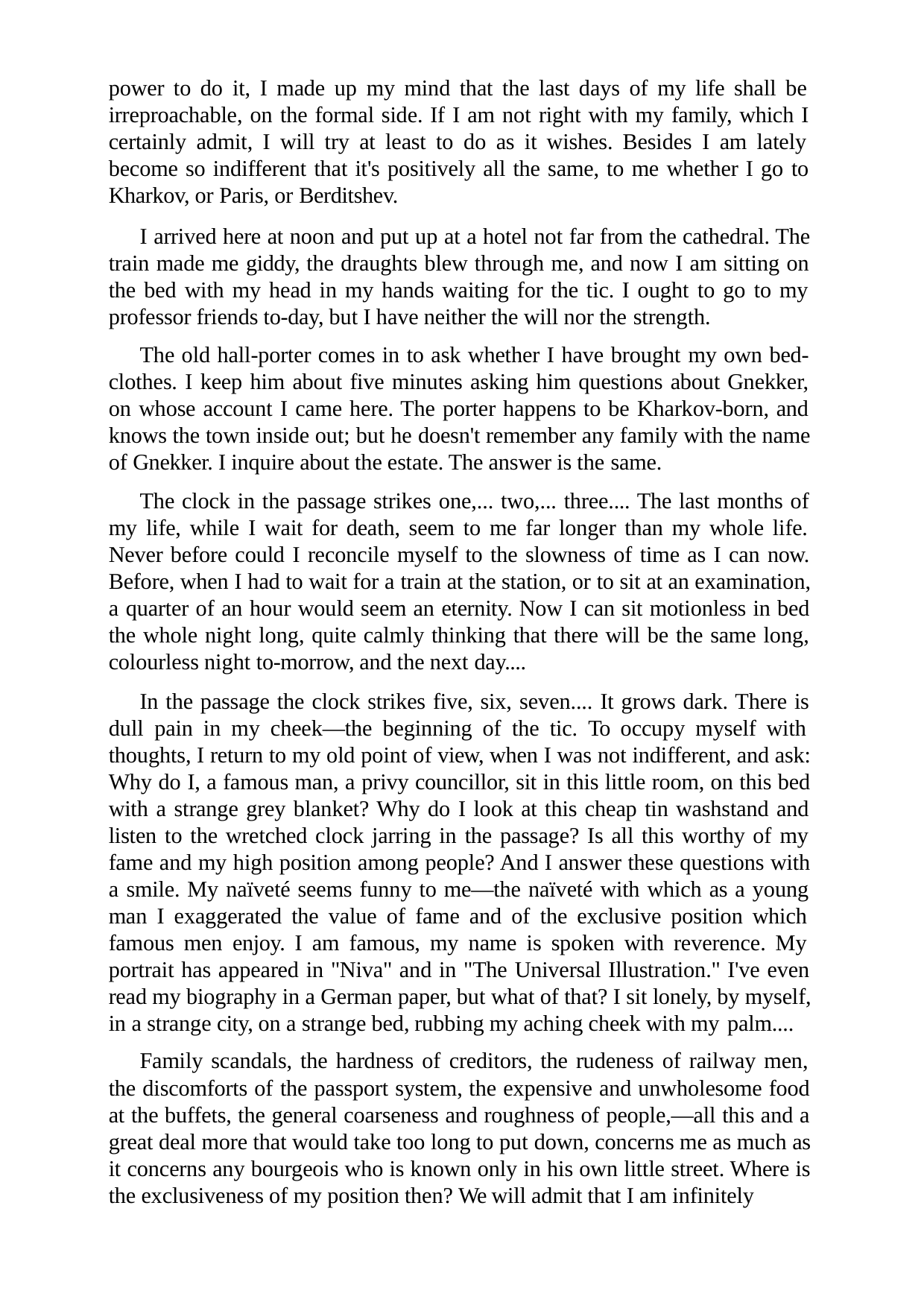

power to do it, I made up my mind that the last days of my life shall be  irreproachable, on the formal side. If I am not right with my family, which I  certainly admit, I will try at least to do as it wishes. Besides I am lately  become so indifferent that it's positively all the same, to me whether I go to  Kharkov, or Paris, or Berditshev.
I arrived here at noon and put up at a hotel not far from the cathedral. The  train made me giddy, the draughts blew through me, and now I am sitting on  the bed with my head in my hands waiting for the tic. I ought to go to my  professor friends to-day, but I have neither the will nor the strength.
The old hall-porter comes in to ask whether I have brought my own bed-  clothes. I keep him about five minutes asking him questions about Gnekker,  on whose account I came here. The porter happens to be Kharkov-born, and  knows the town inside out; but he doesn't remember any family with the name  of Gnekker. I inquire about the estate. The answer is the same.
The clock in the passage strikes one,... two,... three.... The last months of  my life, while I wait for death, seem to me far longer than my whole life.  Never before could I reconcile myself to the slowness of time as I can now.  Before, when I had to wait for a train at the station, or to sit at an examination,  a quarter of an hour would seem an eternity. Now I can sit motionless in bed  the whole night long, quite calmly thinking that there will be the same long,  colourless night to-morrow, and the next day....
In the passage the clock strikes five, six, seven.... It grows dark. There is  dull pain in my cheek—the beginning of the tic. To occupy myself with  thoughts, I return to my old point of view, when I was not indifferent, and ask:  Why do I, a famous man, a privy councillor, sit in this little room, on this bed  with a strange grey blanket? Why do I look at this cheap tin washstand and  listen to the wretched clock jarring in the passage? Is all this worthy of my  fame and my high position among people? And I answer these questions with  a smile. My naïveté seems funny to me—the naïveté with which as a young  man I exaggerated the value of fame and of the exclusive position which  famous men enjoy. I am famous, my name is spoken with reverence. My  portrait has appeared in "Niva" and in "The Universal Illustration." I've even  read my biography in a German paper, but what of that? I sit lonely, by myself,  in a strange city, on a strange bed, rubbing my aching cheek with my palm....
Family scandals, the hardness of creditors, the rudeness of railway men,  the discomforts of the passport system, the expensive and unwholesome food  at the buffets, the general coarseness and roughness of people,—all this and a  great deal more that would take too long to put down, concerns me as much as  it concerns any bourgeois who is known only in his own little street. Where is  the exclusiveness of my position then? We will admit that I am infinitely